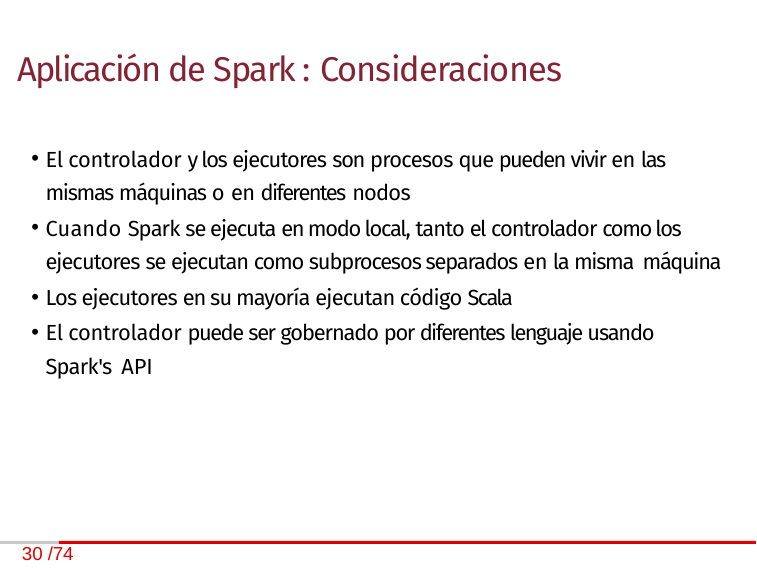

# Aplicación de Spark : Consideraciones
El controlador y los ejecutores son procesos que pueden vivir en las mismas máquinas o en diferentes nodos
Cuando Spark se ejecuta en modo local, tanto el controlador como los ejecutores se ejecutan como subprocesos separados en la misma máquina
Los ejecutores en su mayoría ejecutan código Scala
El controlador puede ser gobernado por diferentes lenguaje usando Spark's API

30 /74